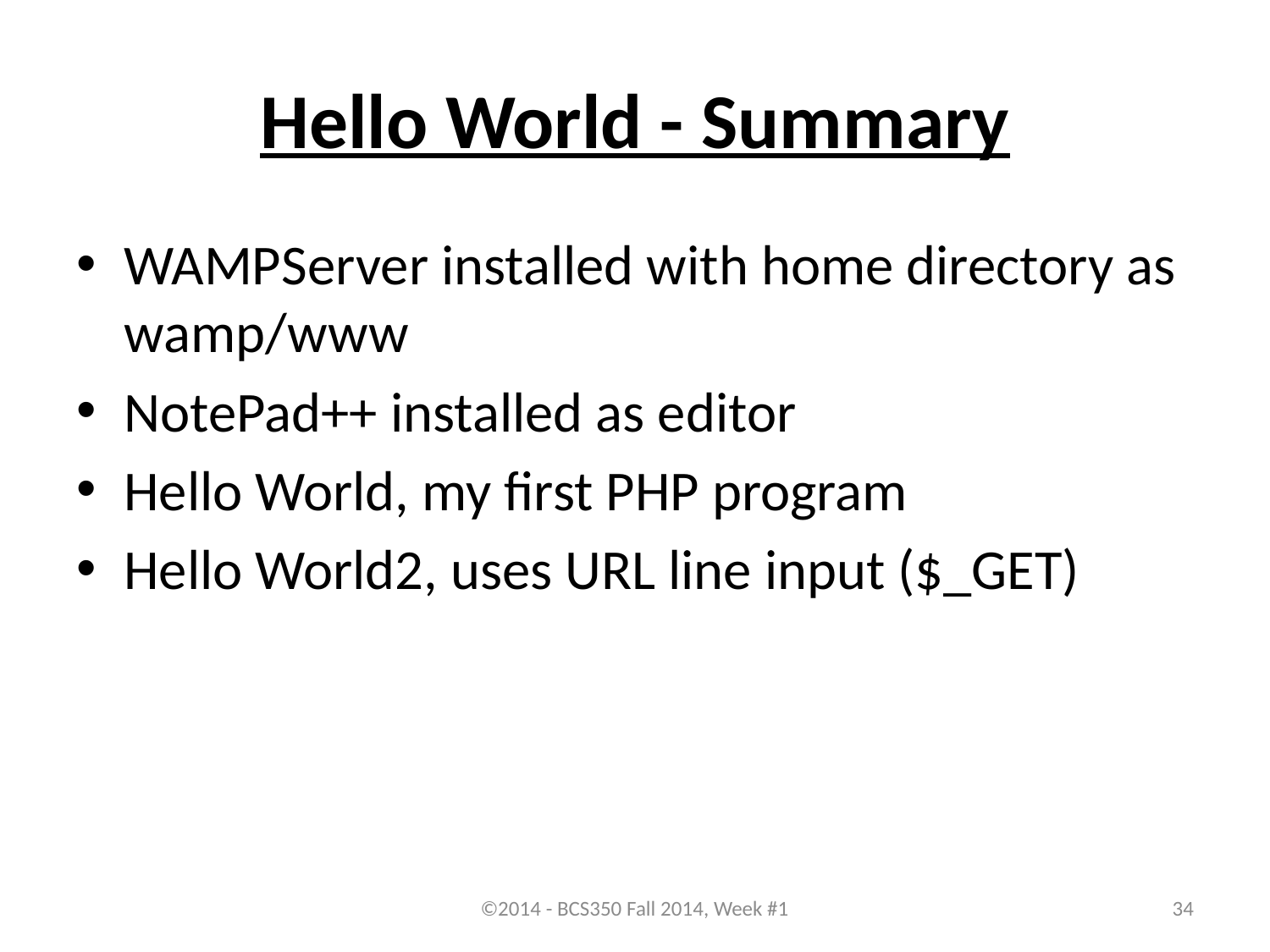

# Hello World - Summary
WAMPServer installed with home directory as wamp/www
NotePad++ installed as editor
Hello World, my first PHP program
Hello World2, uses URL line input ($_GET)
©2014 - BCS350 Fall 2014, Week #1
34